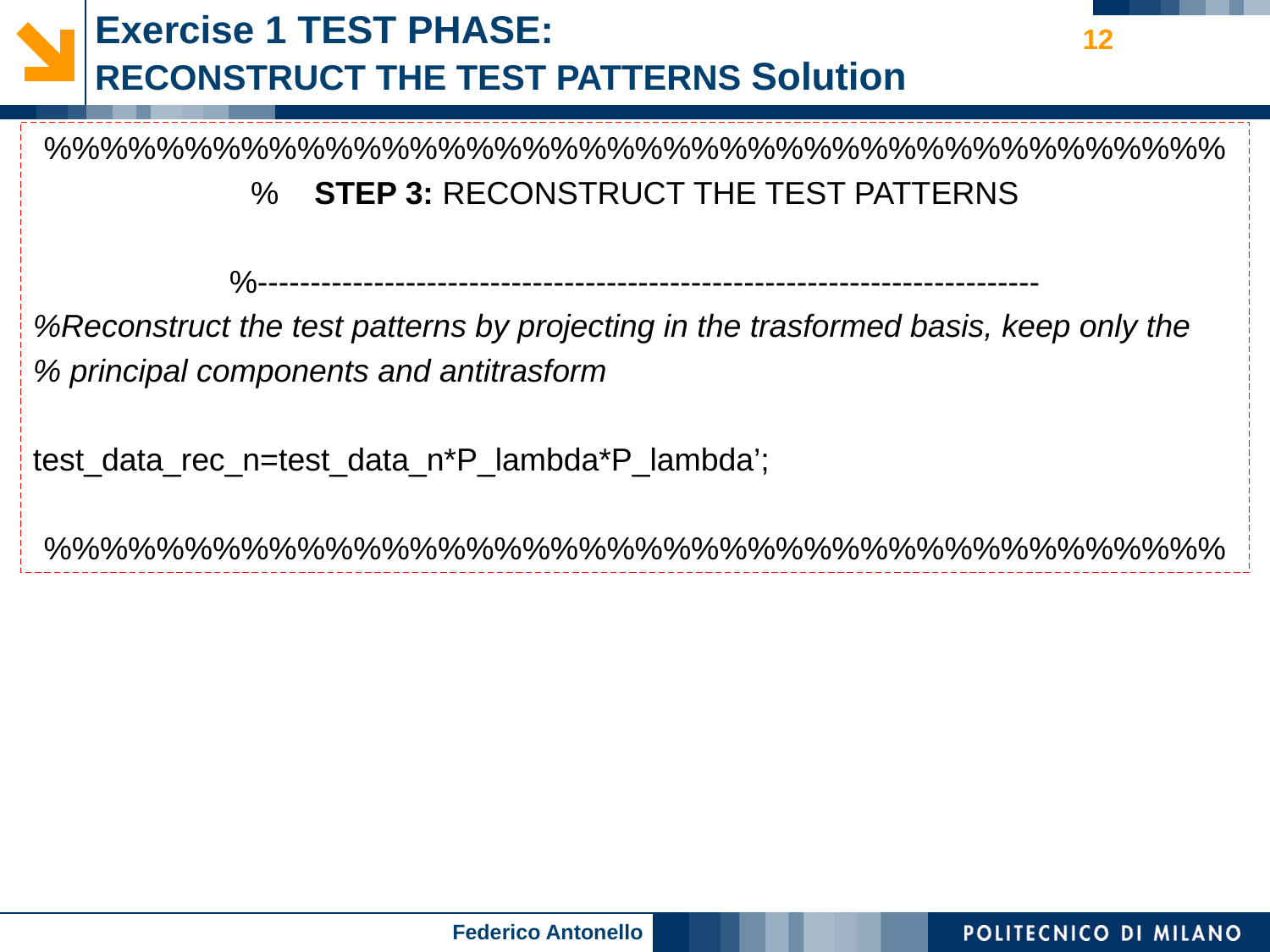

# Exercise 1 TEST PHASE: RECONSTRUCT THE TEST PATTERNS Solution
12
%%%%%%%%%%%%%%%%%%%%%%%%%%%%%%%%%%%%%%%%%%
%    STEP 3: RECONSTRUCT THE TEST PATTERNS

%--------------------------------------------------------------------------
%Reconstruct the test patterns by projecting in the trasformed basis, keep only the
% principal components and antitrasform

test_data_rec_n=test_data_n*P_lambda*P_lambda’;

%%%%%%%%%%%%%%%%%%%%%%%%%%%%%%%%%%%%%%%%%%